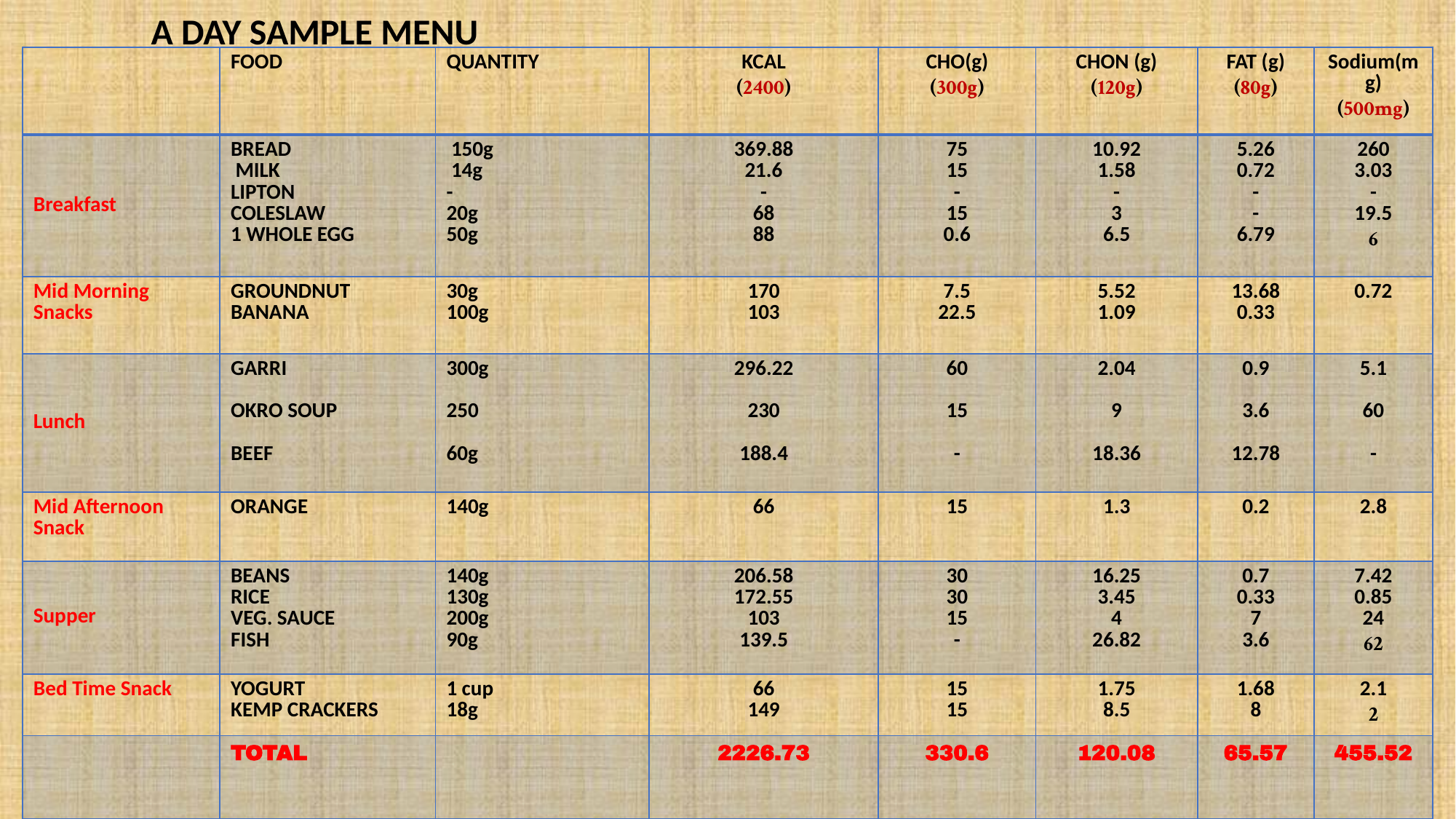

A DAY SAMPLE MENU

|  | FOOD | QUANTITY | KCAL (2400) | CHO(g) (300g) | CHON (g) (120g) | FAT (g) (80g) | Sodium(mg) (500mg) |
| --- | --- | --- | --- | --- | --- | --- | --- |
| Breakfast | BREAD MILK LIPTON COLESLAW 1 WHOLE EGG | 150g 14g - 20g 50g | 369.88 21.6 - 68 88 | 75 15 - 15 0.6 | 10.92 1.58 - 3 6.5 | 5.26 0.72 - - 6.79 | 260 3.03 - 19.5 6 |
| Mid Morning Snacks | GROUNDNUT BANANA | 30g 100g | 170 103 | 7.5 22.5 | 5.52 1.09 | 13.68 0.33 | 0.72 |
| Lunch | GARRI OKRO SOUP BEEF | 300g 250 60g | 296.22 230 188.4 | 60 15 - | 2.04 9 18.36 | 0.9 3.6 12.78 | 5.1 60 - |
| Mid Afternoon Snack | ORANGE | 140g | 66 | 15 | 1.3 | 0.2 | 2.8 |
| Supper | BEANS RICE VEG. SAUCE FISH | 140g 130g 200g 90g | 206.58 172.55 103 139.5 | 30 30 15 - | 16.25 3.45 4 26.82 | 0.7 0.33 7 3.6 | 7.42 0.85 24 62 |
| Bed Time Snack | YOGURT KEMP CRACKERS | 1 cup 18g | 66 149 | 15 15 | 1.75 8.5 | 1.68 8 | 2.1 2 |
|  | TOTAL |  | 2226.73 | 330.6 | 120.08 | 65.57 | 455.52 |